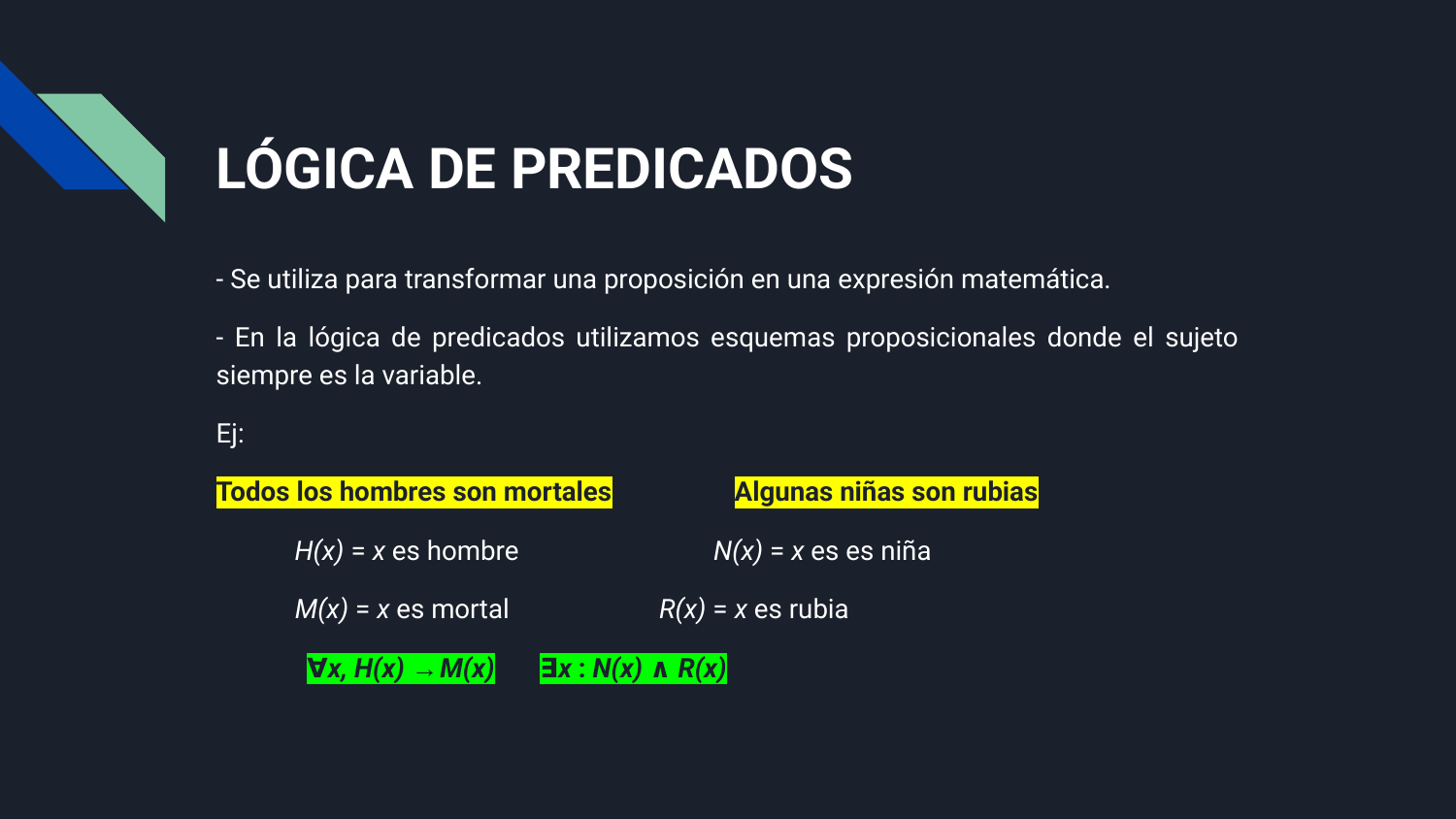

# LÓGICA DE PREDICADOS
- Se utiliza para transformar una proposición en una expresión matemática.
- En la lógica de predicados utilizamos esquemas proposicionales donde el sujeto siempre es la variable.
Ej:
Todos los hombres son mortales			Algunas niñas son rubias
            H(x) = x es hombre				                N(x) = x es es niña
            M(x) = x es mortal					        R(x) = x es rubia
    ∀x, H(x) → M(x)						∃x : N(x) ∧ R(x)